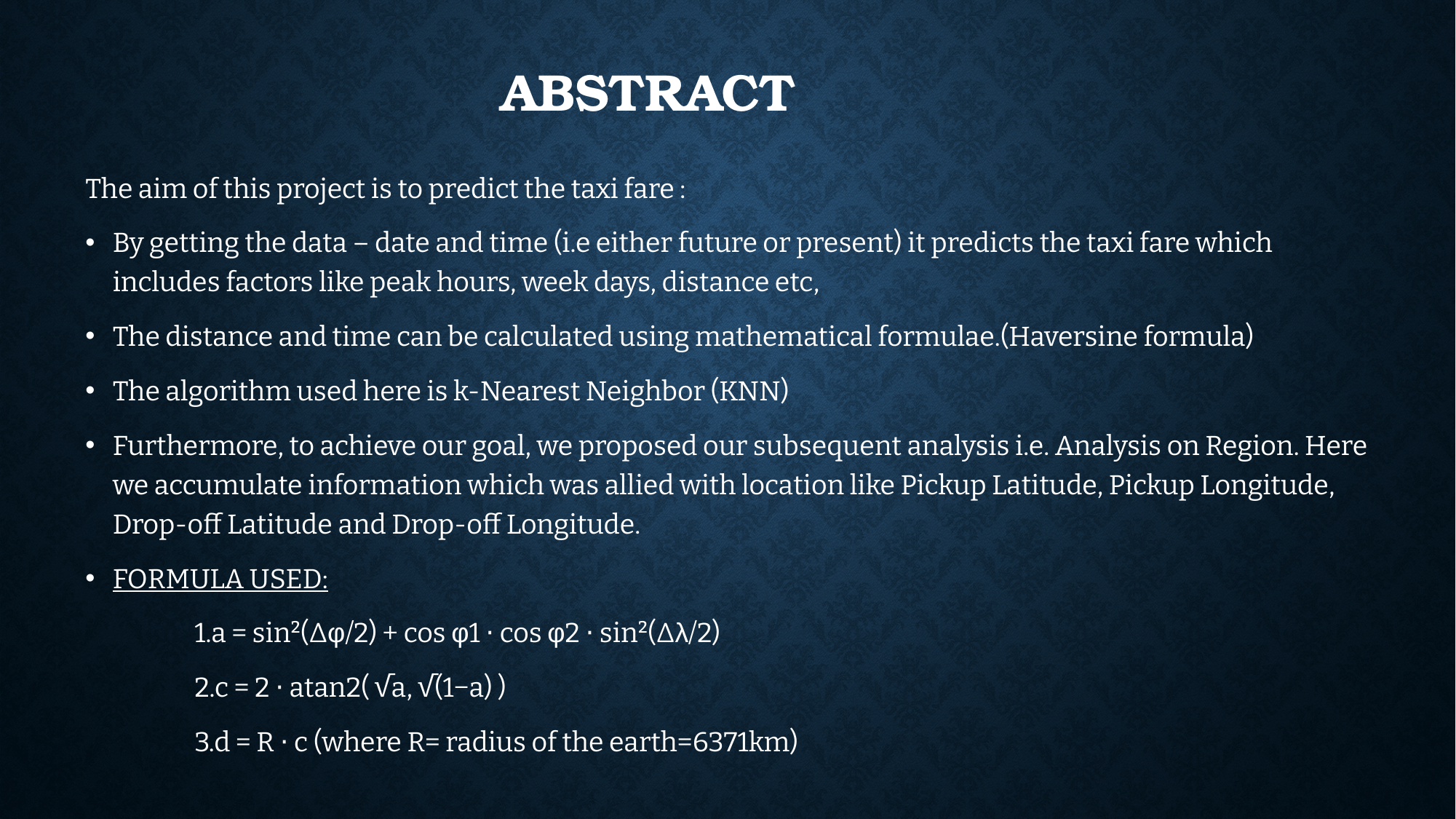

# ABSTRACT
The aim of this project is to predict the taxi fare :
By getting the data – date and time (i.e either future or present) it predicts the taxi fare which includes factors like peak hours, week days, distance etc,
The distance and time can be calculated using mathematical formulae.(Haversine formula)
The algorithm used here is k-Nearest Neighbor (KNN)
Furthermore, to achieve our goal, we proposed our subsequent analysis i.e. Analysis on Region. Here we accumulate information which was allied with location like Pickup Latitude, Pickup Longitude, Drop-off Latitude and Drop-off Longitude.
FORMULA USED:
                    1.a = sin²(Δφ/2) + cos φ1 ⋅ cos φ2 ⋅ sin²(Δλ/2)
                    2.c = 2 ⋅ atan2( √a, √(1−a) )
                    3.d = R ⋅ c (where R= radius of the earth=6371km)